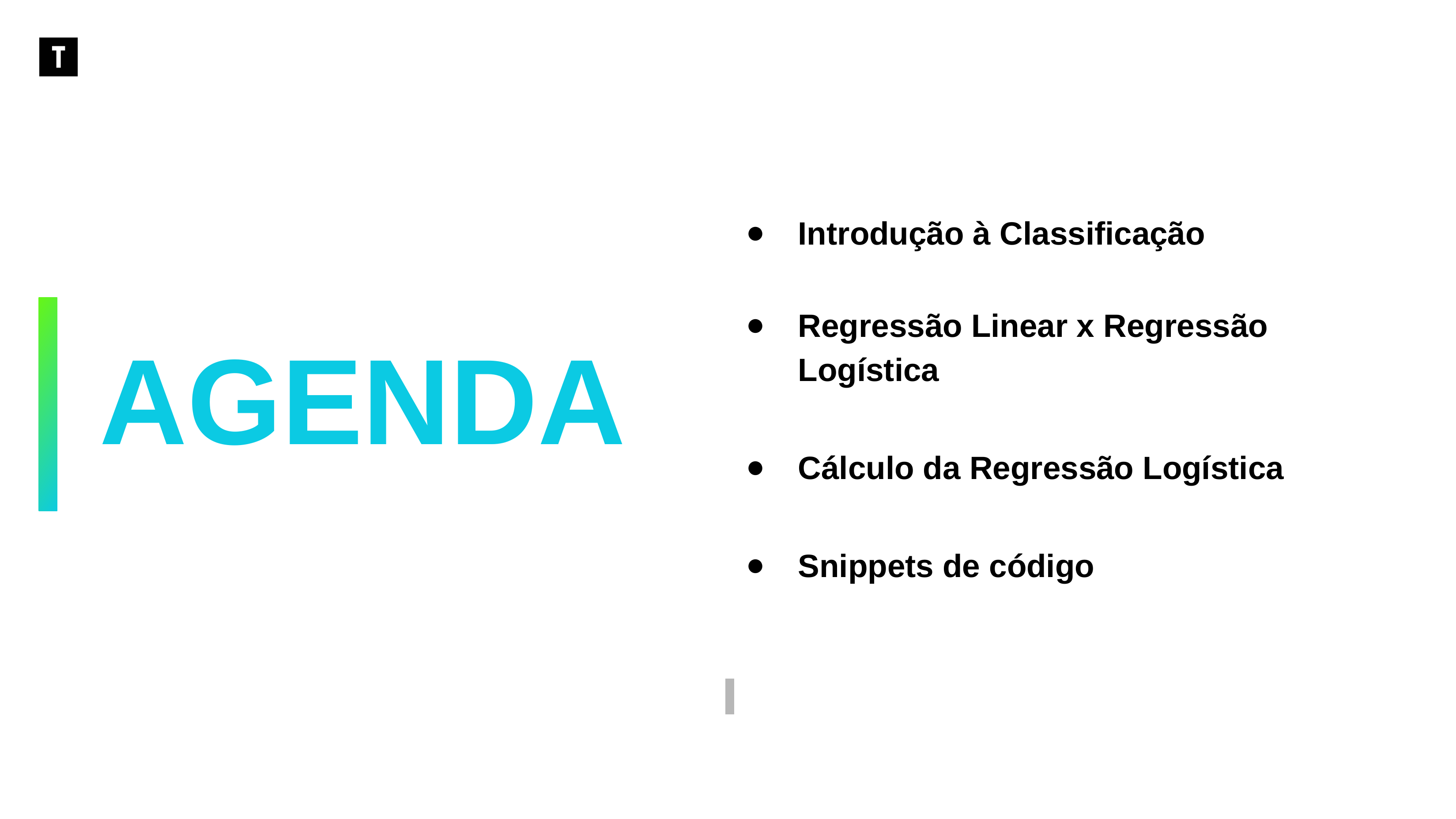

Introdução à Classificação
Regressão Linear x Regressão Logística
Cálculo da Regressão Logística
Snippets de código

AGENDA